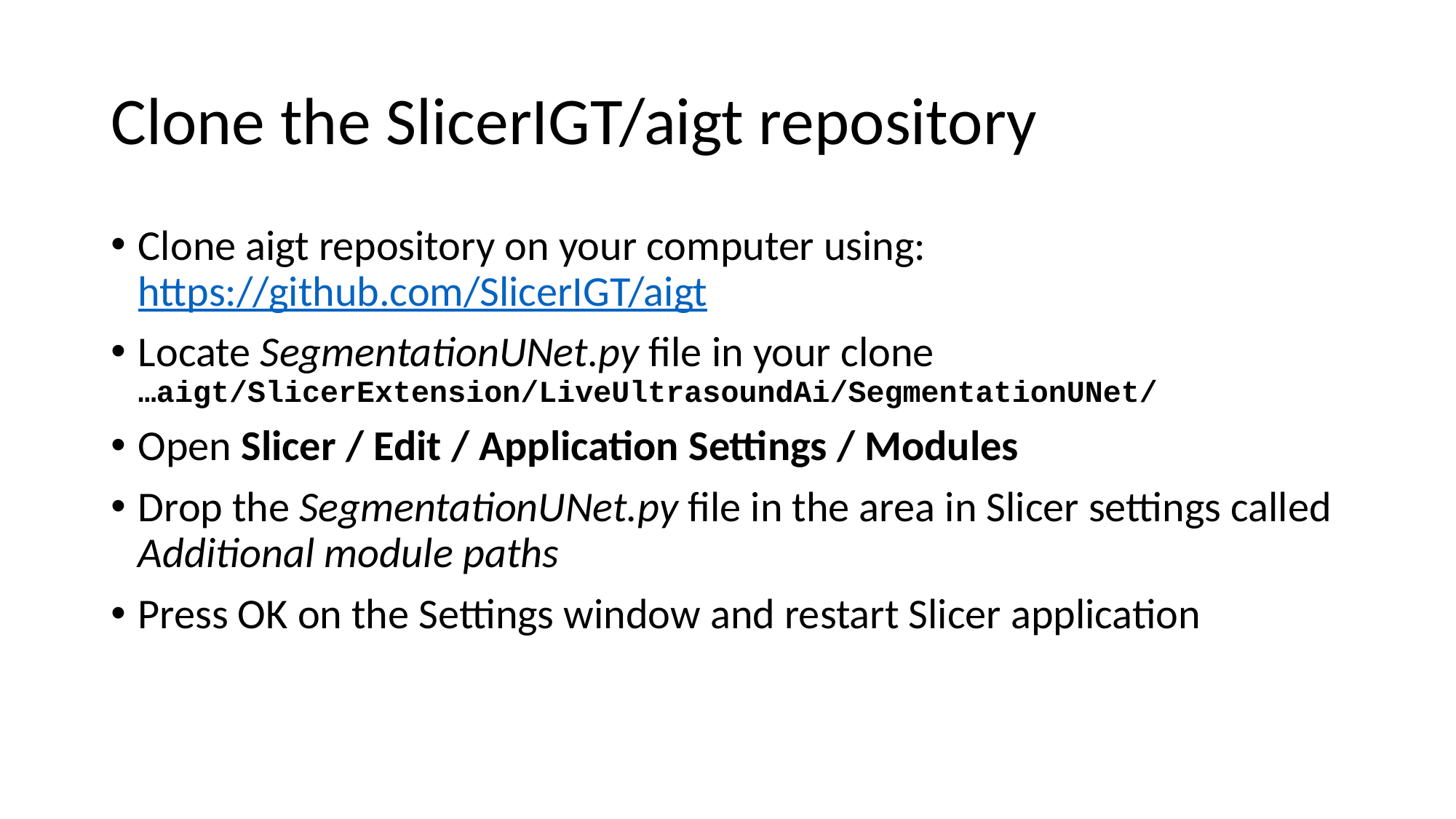

# Clone the SlicerIGT/aigt repository
Clone aigt repository on your computer using: https://github.com/SlicerIGT/aigt
Locate SegmentationUNet.py file in your clone
…aigt/SlicerExtension/LiveUltrasoundAi/SegmentationUNet/
Open Slicer / Edit / Application Settings / Modules
Drop the SegmentationUNet.py file in the area in Slicer settings called Additional module paths
Press OK on the Settings window and restart Slicer application